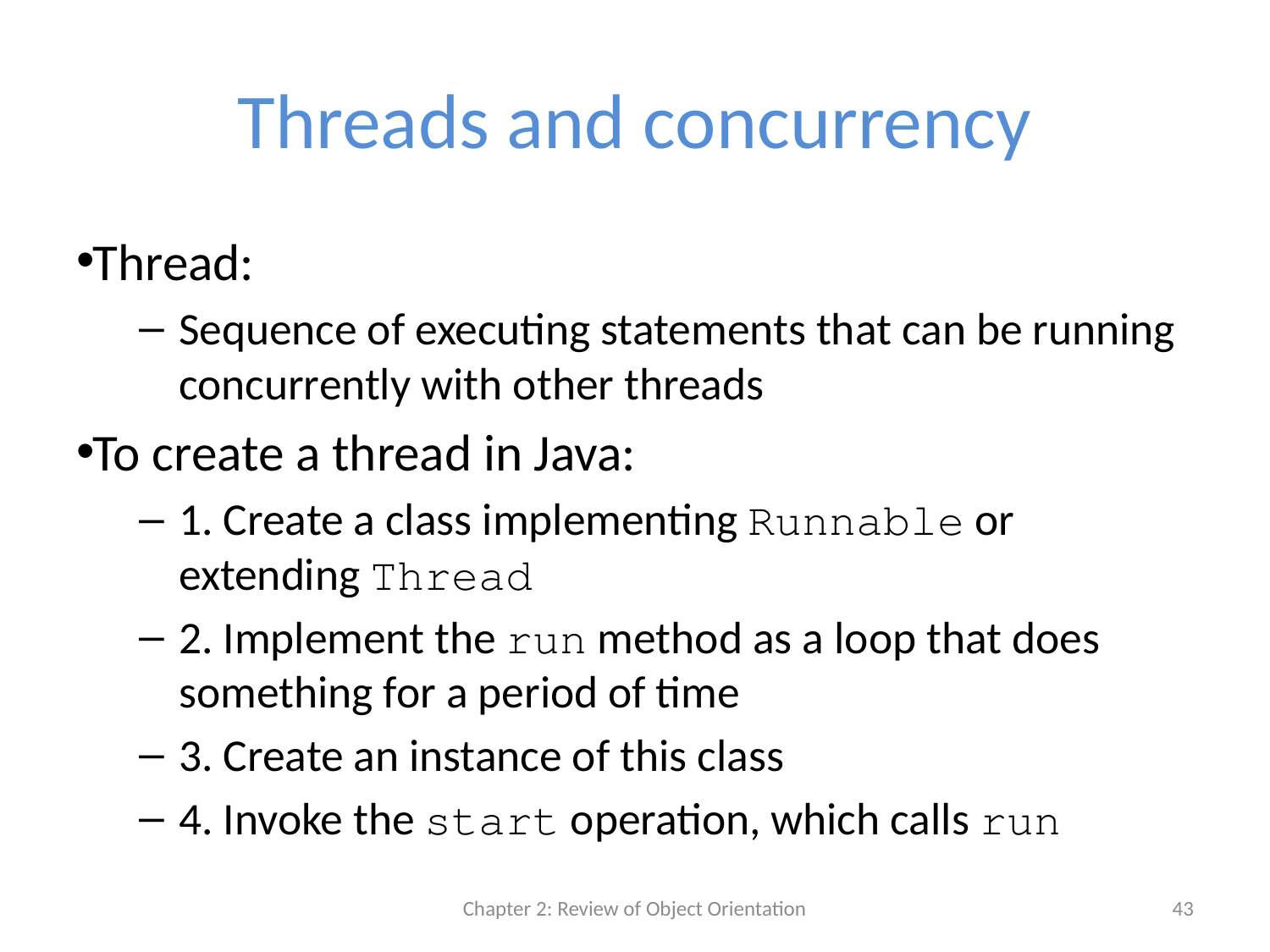

# Threads and concurrency
Thread:
Sequence of executing statements that can be running concurrently with other threads
To create a thread in Java:
1. Create a class implementing Runnable or extending Thread
2. Implement the run method as a loop that does something for a period of time
3. Create an instance of this class
4. Invoke the start operation, which calls run

Chapter 2: Review of Object Orientation
43